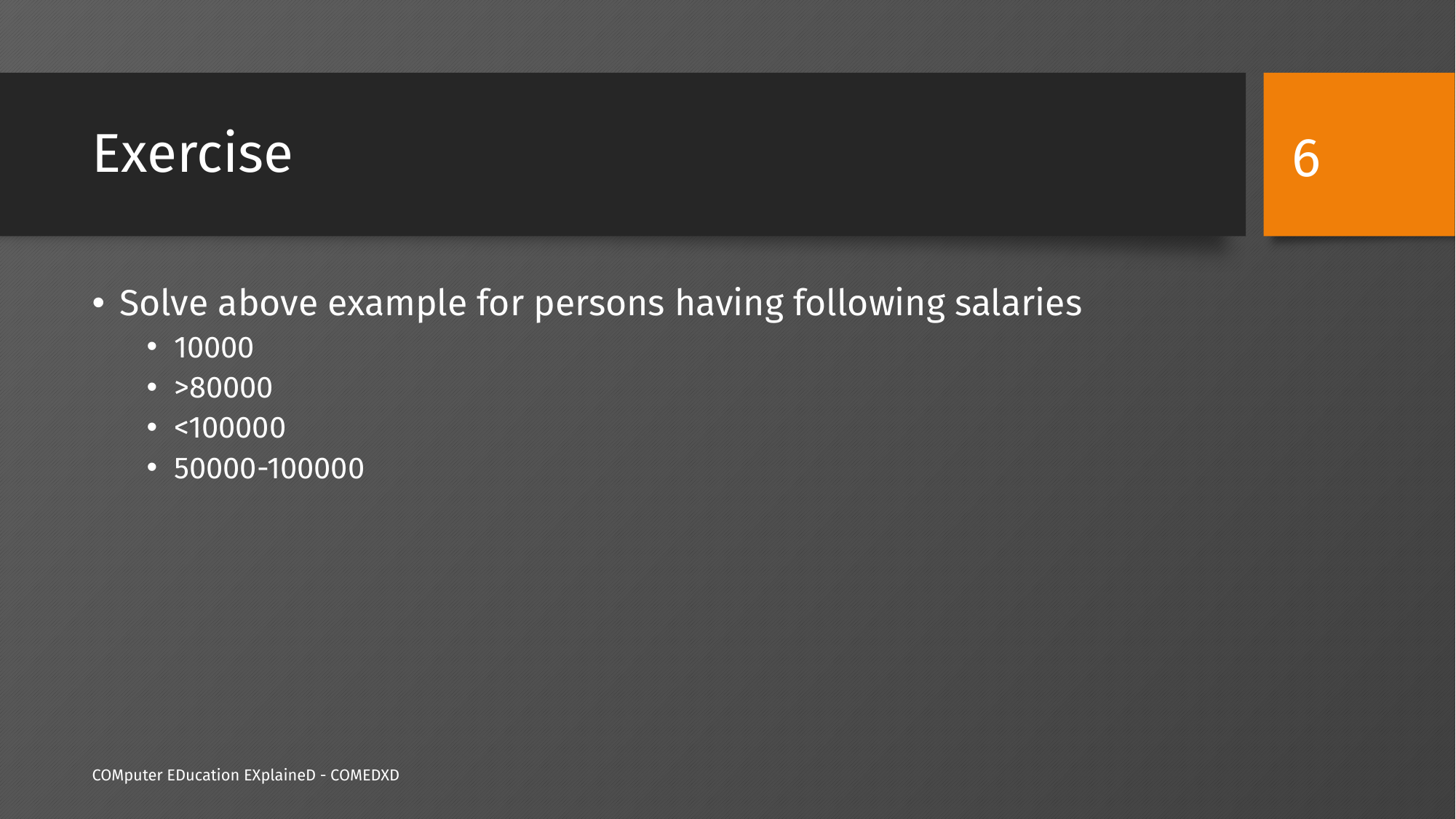

6
# Exercise
Solve above example for persons having following salaries
10000
>80000
<100000
50000-100000
COMputer EDucation EXplaineD - COMEDXD